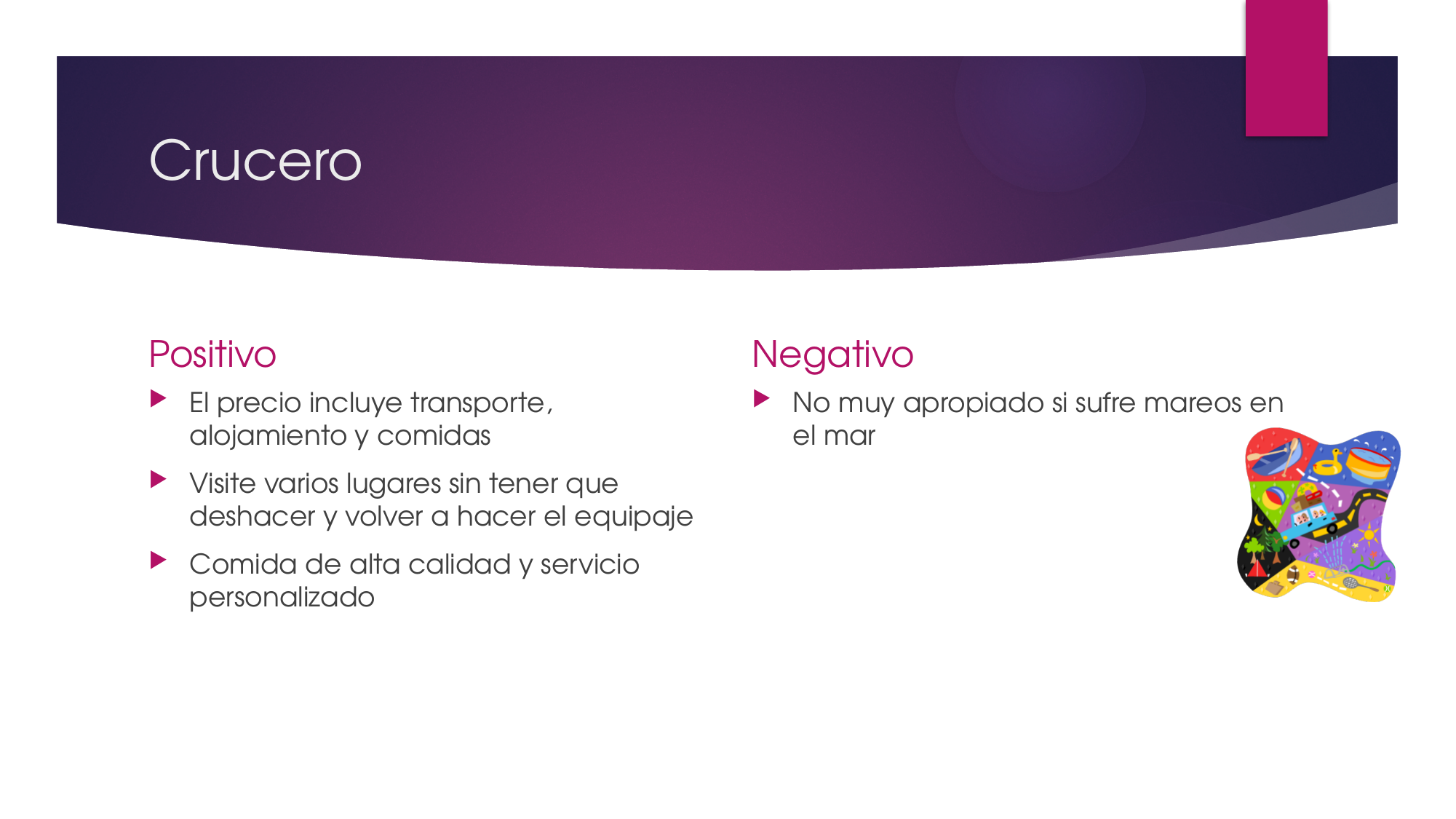

# Crucero
Positivo
Negativo
El precio incluye transporte, alojamiento y comidas
Visite varios lugares sin tener que deshacer y volver a hacer el equipaje
Comida de alta calidad y servicio personalizado
No muy apropiado si sufre mareos en el mar